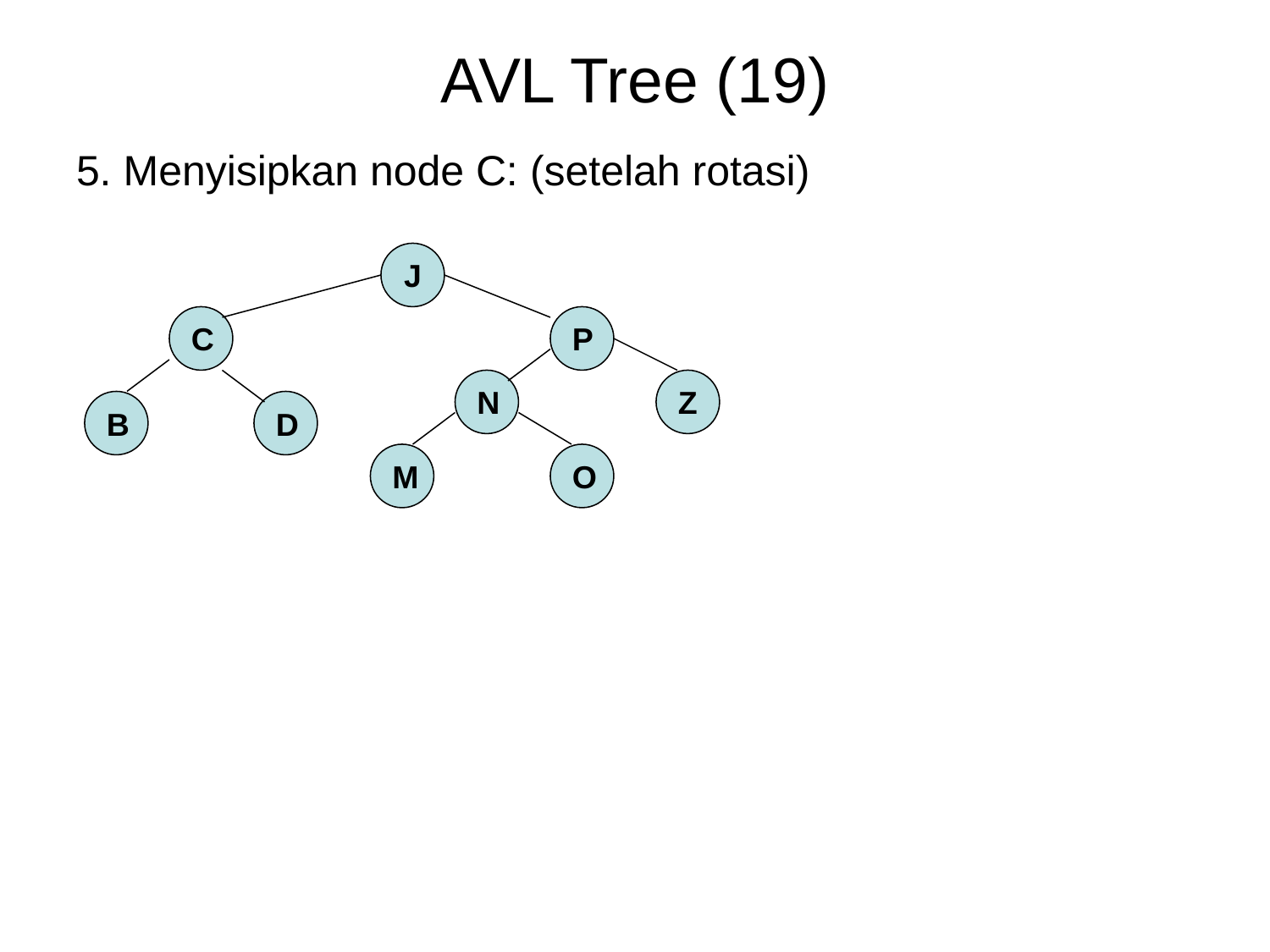

# AVL Tree (19)
5. Menyisipkan node C: (setelah rotasi)

J
C
P
N
Z
B
D
M
O